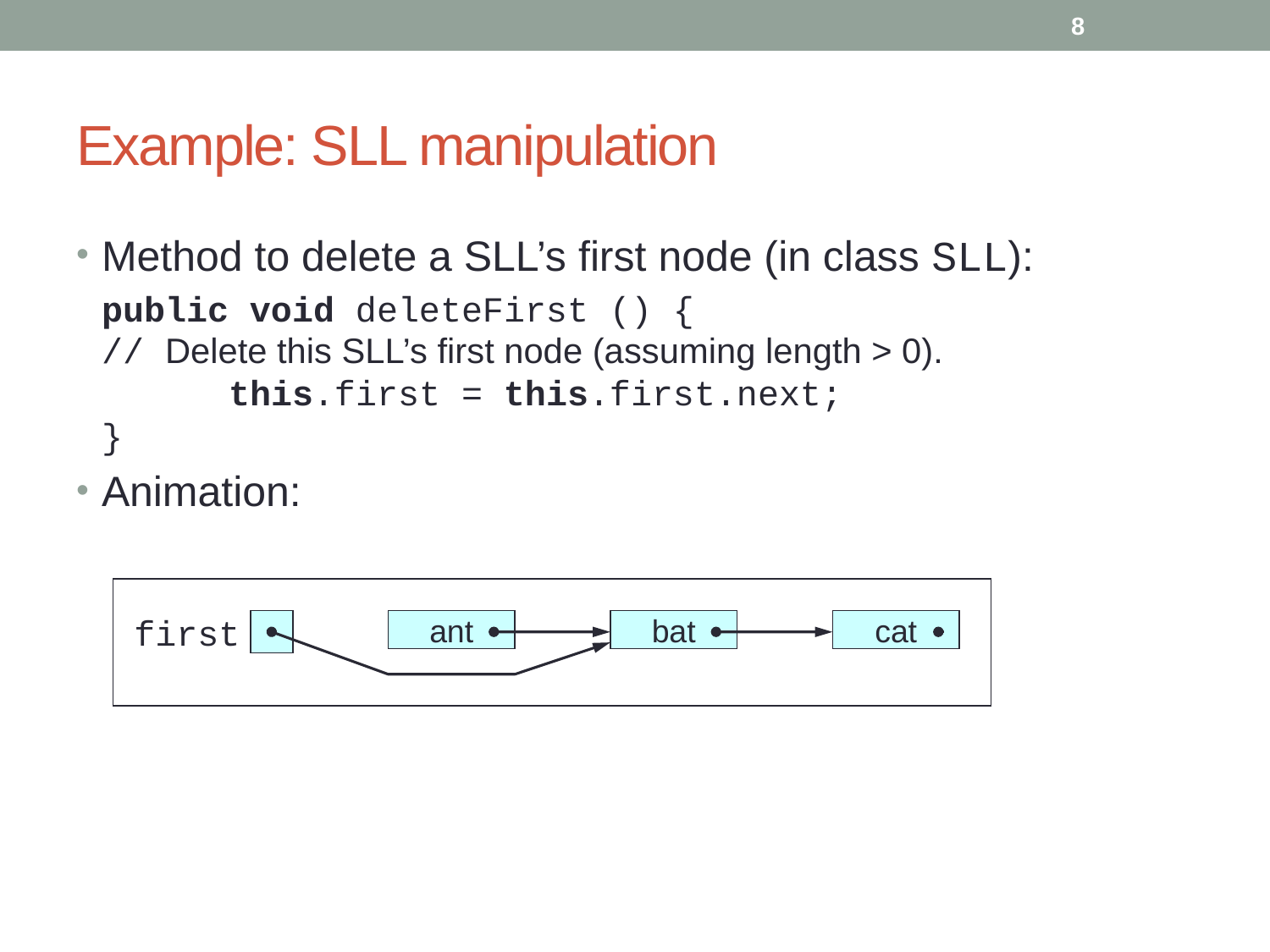

8
# Example: SLL manipulation
Method to delete a SLL’s first node (in class SLL):
	public void deleteFirst () {
// Delete this SLL’s first node (assuming length > 0).
	this.first = this.first.next;
}
Animation:

first

ant
bat
cat

first

ant
bat
cat